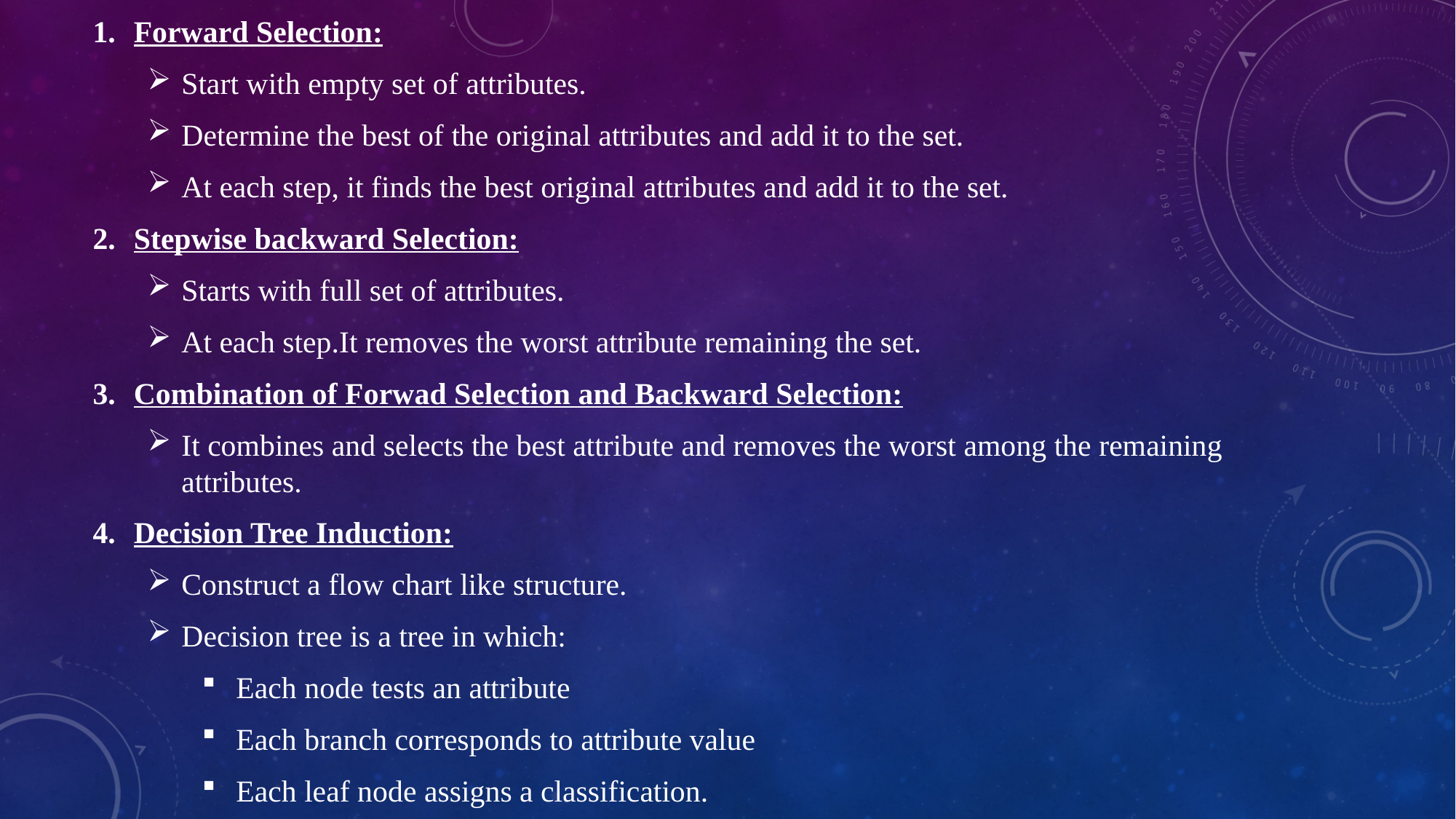

Forward Selection:
Start with empty set of attributes.
Determine the best of the original attributes and add it to the set.
At each step, it finds the best original attributes and add it to the set.
Stepwise backward Selection:
Starts with full set of attributes.
At each step.It removes the worst attribute remaining the set.
Combination of Forwad Selection and Backward Selection:
It combines and selects the best attribute and removes the worst among the remaining attributes.
Decision Tree Induction:
Construct a flow chart like structure.
Decision tree is a tree in which:
Each node tests an attribute
Each branch corresponds to attribute value
Each leaf node assigns a classification.